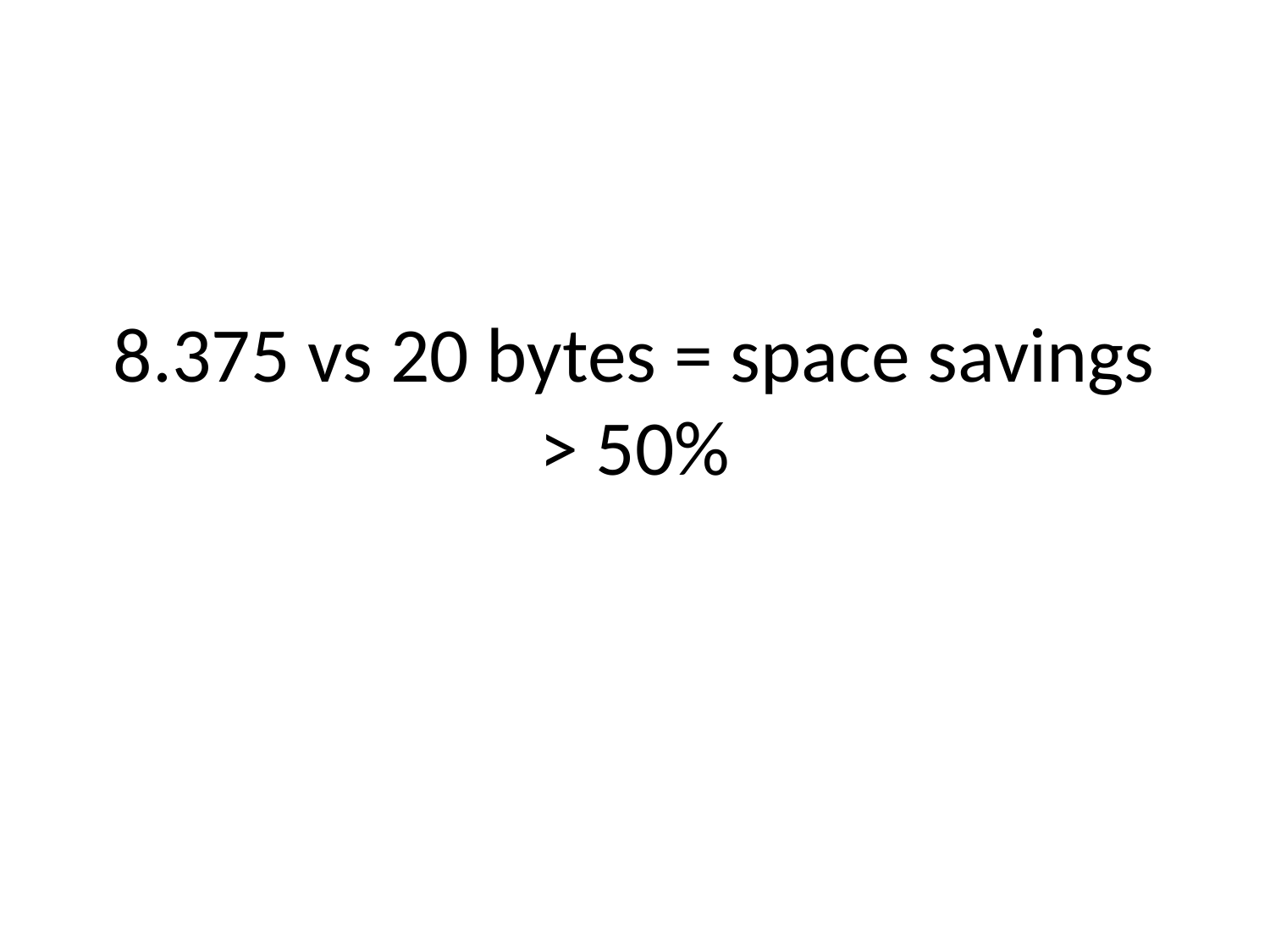

# 8.375 vs 20 bytes = space savings > 50%